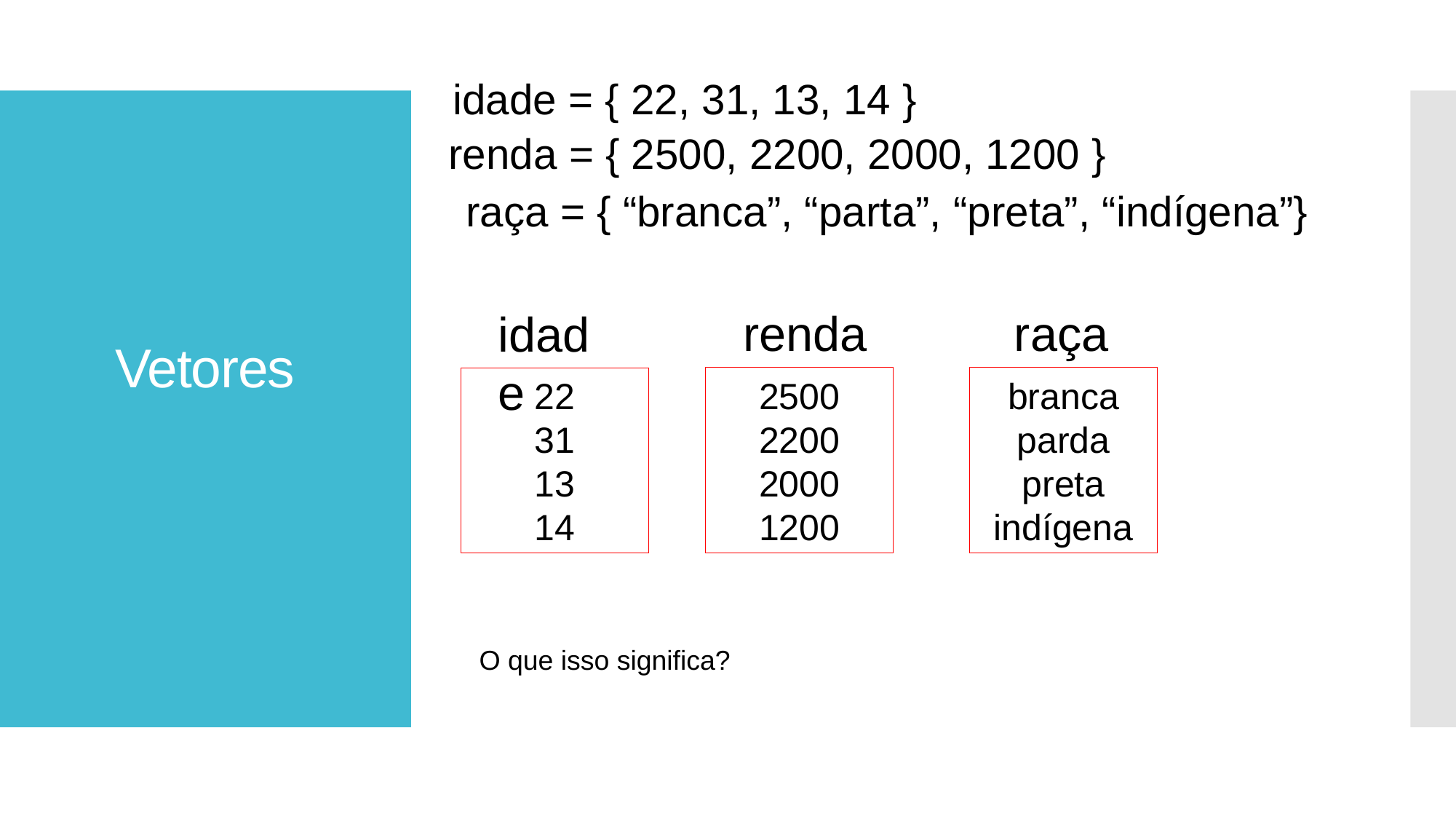

idade = { 22, 31, 13, 14 }
renda = { 2500, 2200, 2000, 1200 }
raça = { “branca”, “parta”, “preta”, “indígena”}
Vetores
raça
renda
idade
2500
2200
2000
1200
branca
parda
preta
indígena
22
31
13
14
O que isso significa?